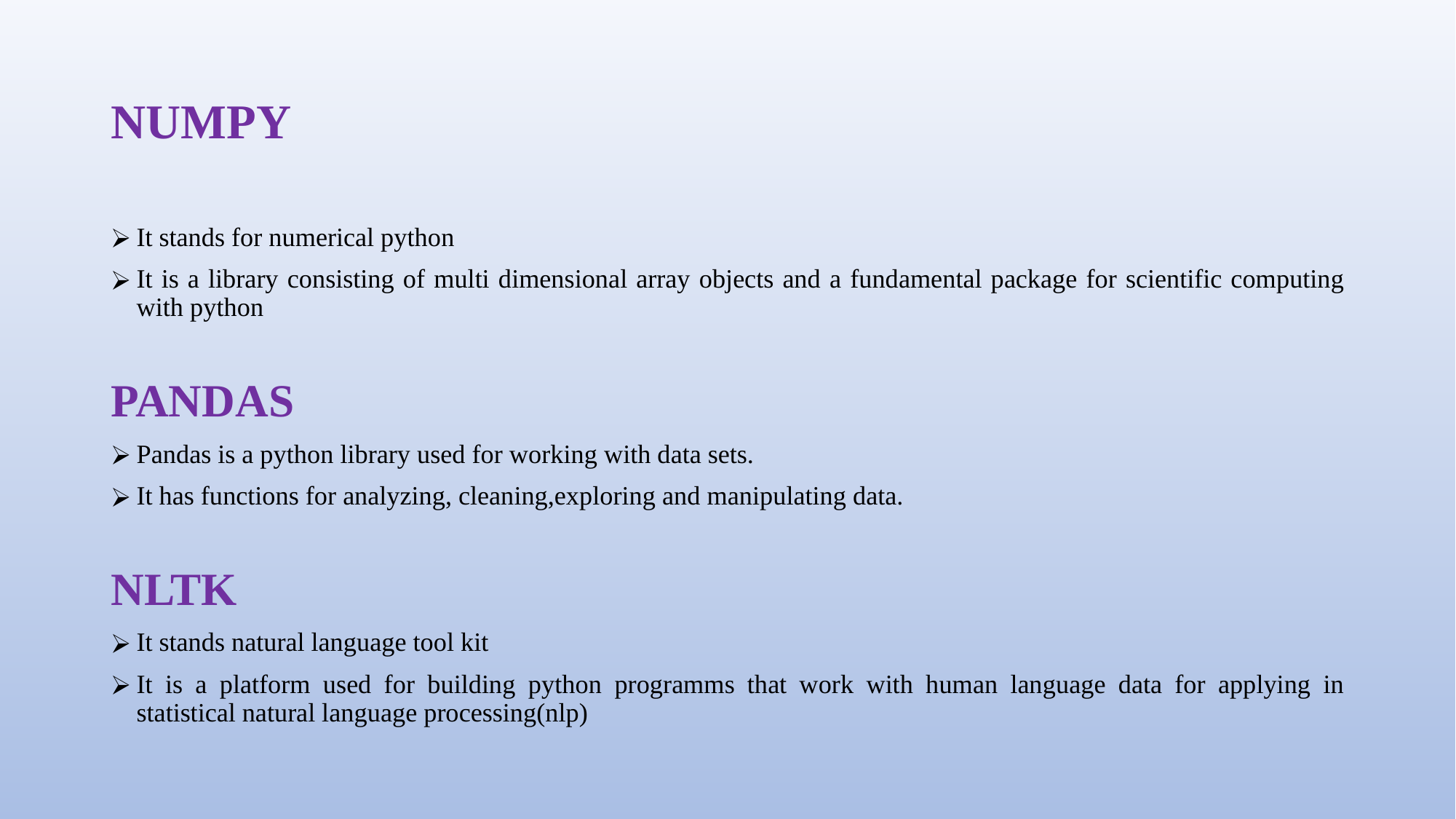

# NUMPY
It stands for numerical python
It is a library consisting of multi dimensional array objects and a fundamental package for scientific computing with python

PANDAS
Pandas is a python library used for working with data sets.
It has functions for analyzing, cleaning,exploring and manipulating data.

NLTK
It stands natural language tool kit
It is a platform used for building python programms that work with human language data for applying in statistical natural language processing(nlp)